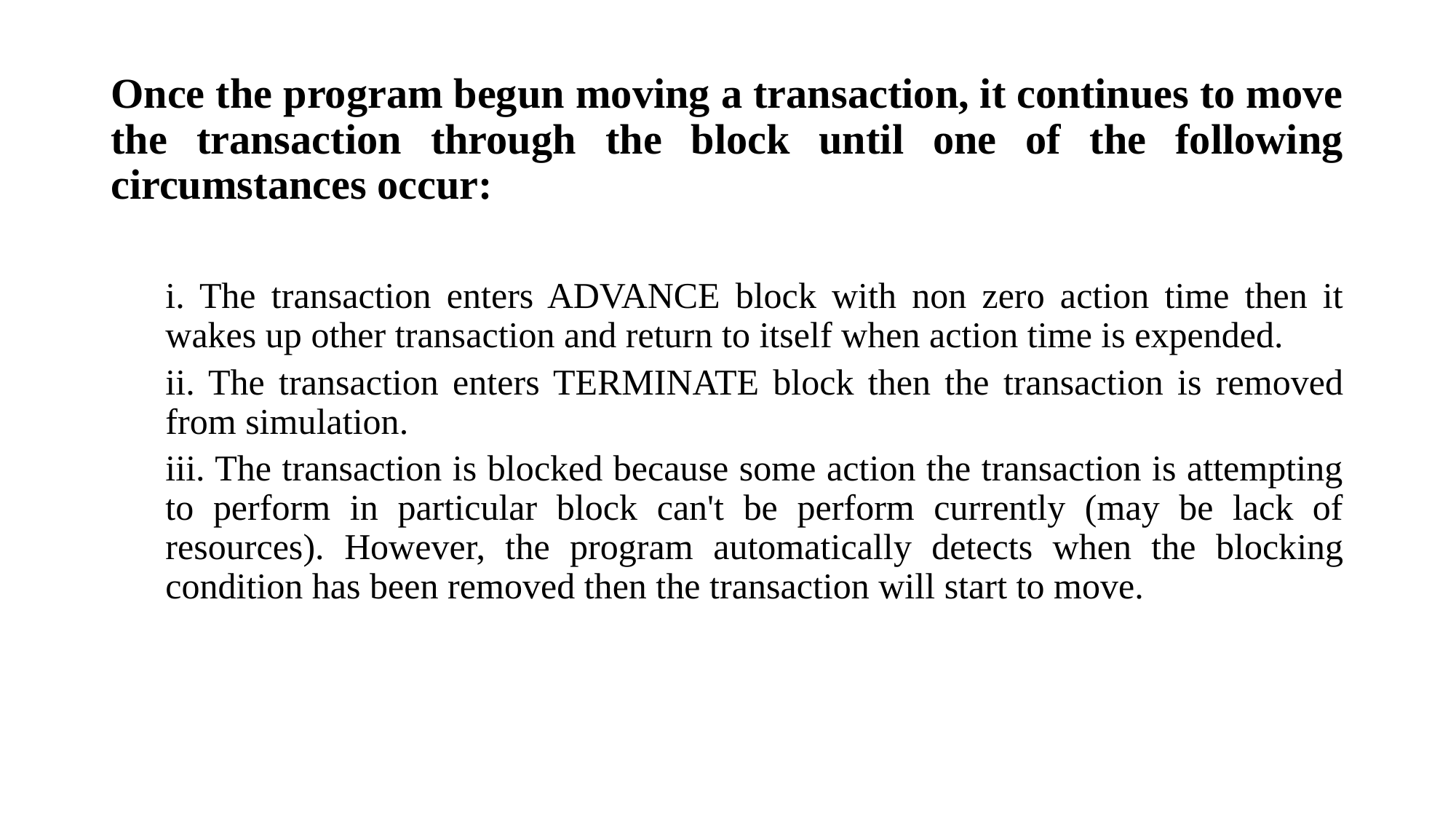

Once the program begun moving a transaction, it continues to move the transaction through the block until one of the following circumstances occur:

i. The transaction enters ADVANCE block with non zero action time then it wakes up other transaction and return to itself when action time is expended.
ii. The transaction enters TERMINATE block then the transaction is removed from simulation.
iii. The transaction is blocked because some action the transaction is attempting to perform in particular block can't be perform currently (may be lack of resources). However, the program automatically detects when the blocking condition has been removed then the transaction will start to move.